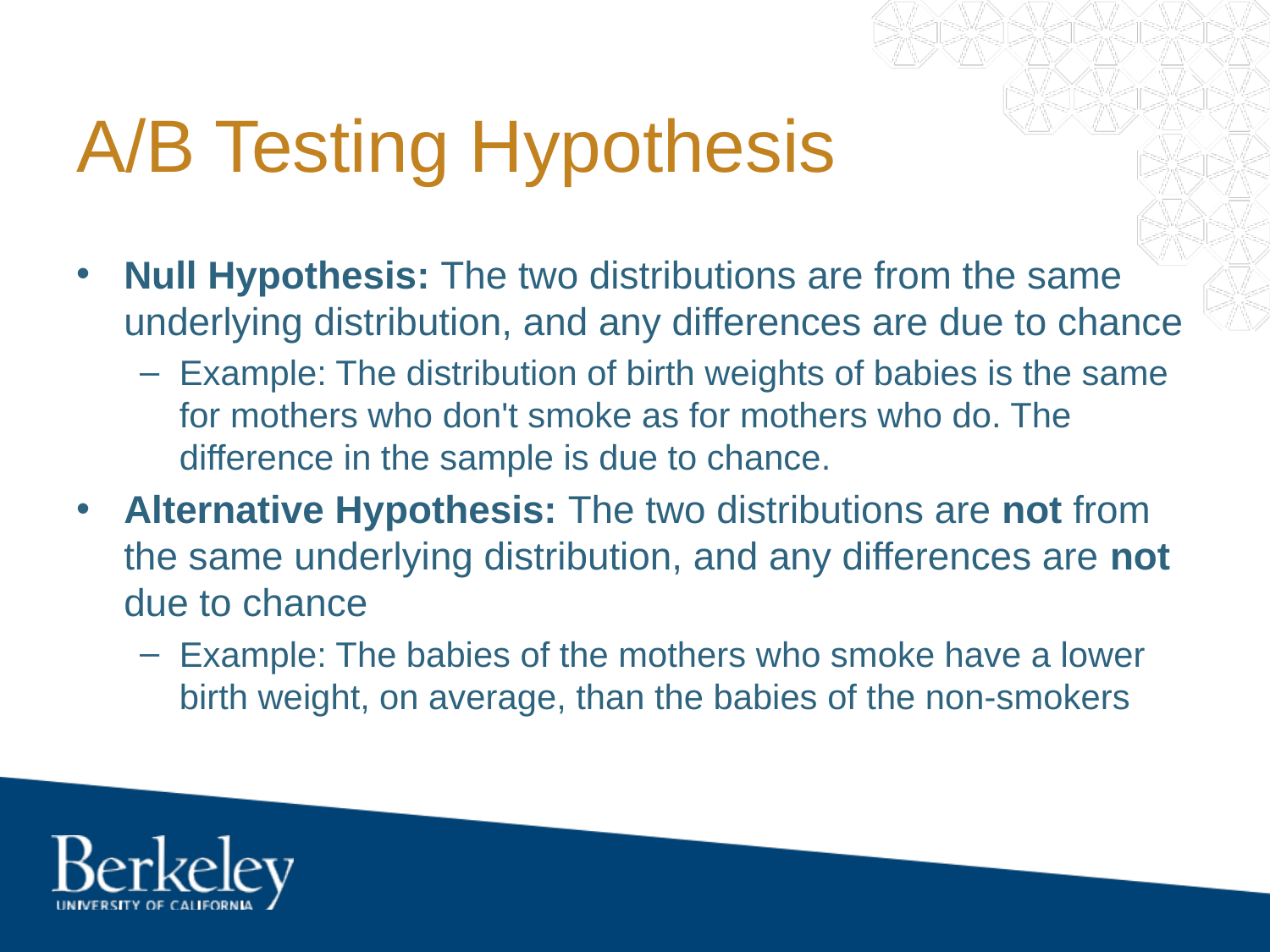

# A/B Testing Hypothesis
Null Hypothesis: The two distributions are from the same underlying distribution, and any differences are due to chance
Example: The distribution of birth weights of babies is the same for mothers who don't smoke as for mothers who do. The difference in the sample is due to chance.
Alternative Hypothesis: The two distributions are not from the same underlying distribution, and any differences are not due to chance
Example: The babies of the mothers who smoke have a lower birth weight, on average, than the babies of the non-smokers